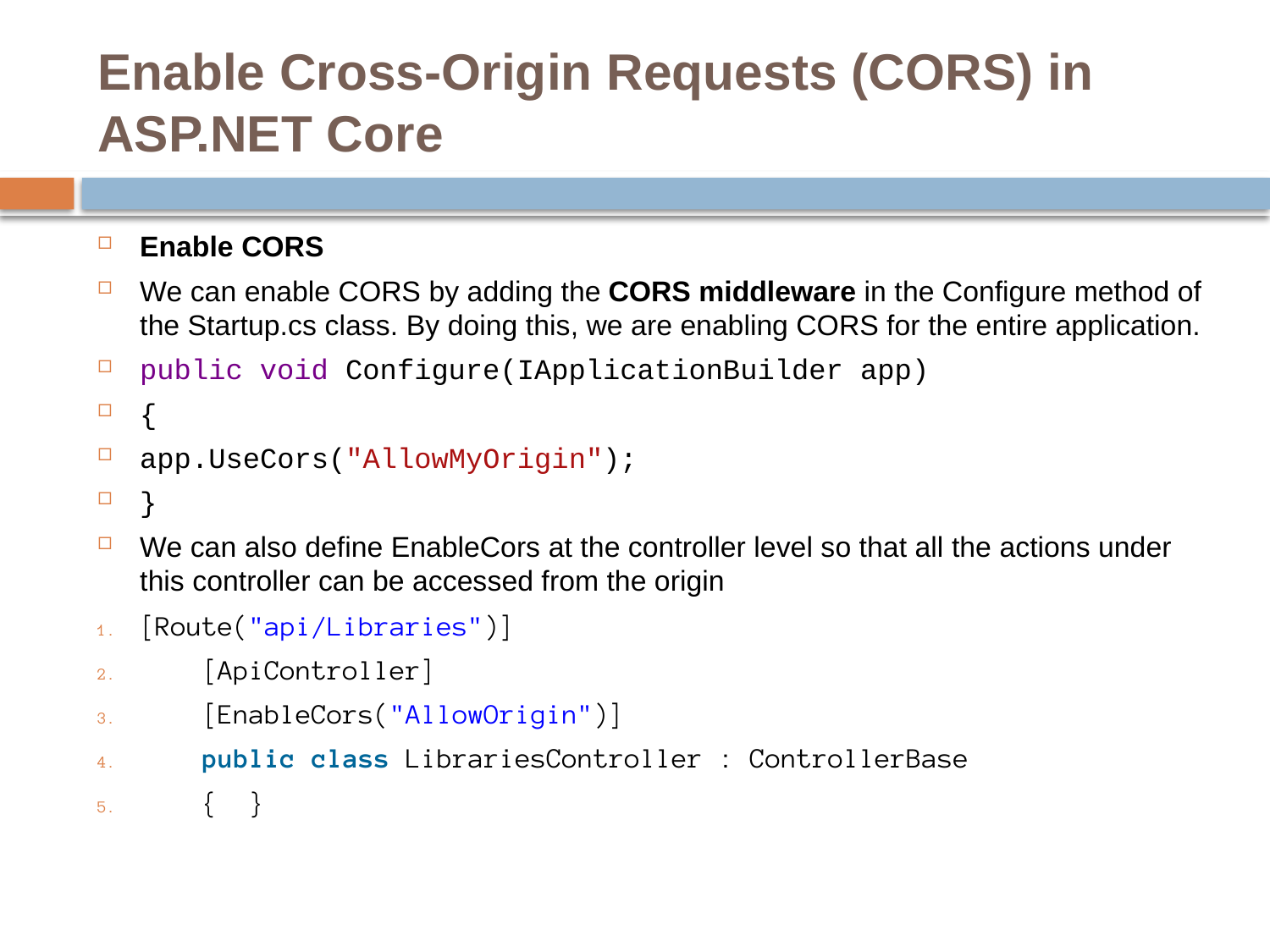

# Enable Cross-Origin Requests (CORS) in ASP.NET Core
Enable CORS
We can enable CORS by adding the CORS middleware in the Configure method of the Startup.cs class. By doing this, we are enabling CORS for the entire application.
public void Configure(IApplicationBuilder app)
{
app.UseCors("AllowMyOrigin");
}
We can also define EnableCors at the controller level so that all the actions under this controller can be accessed from the origin
[Route("api/Libraries")]
    [ApiController]
    [EnableCors("AllowOrigin")]
    public class LibrariesController : ControllerBase
    {  }